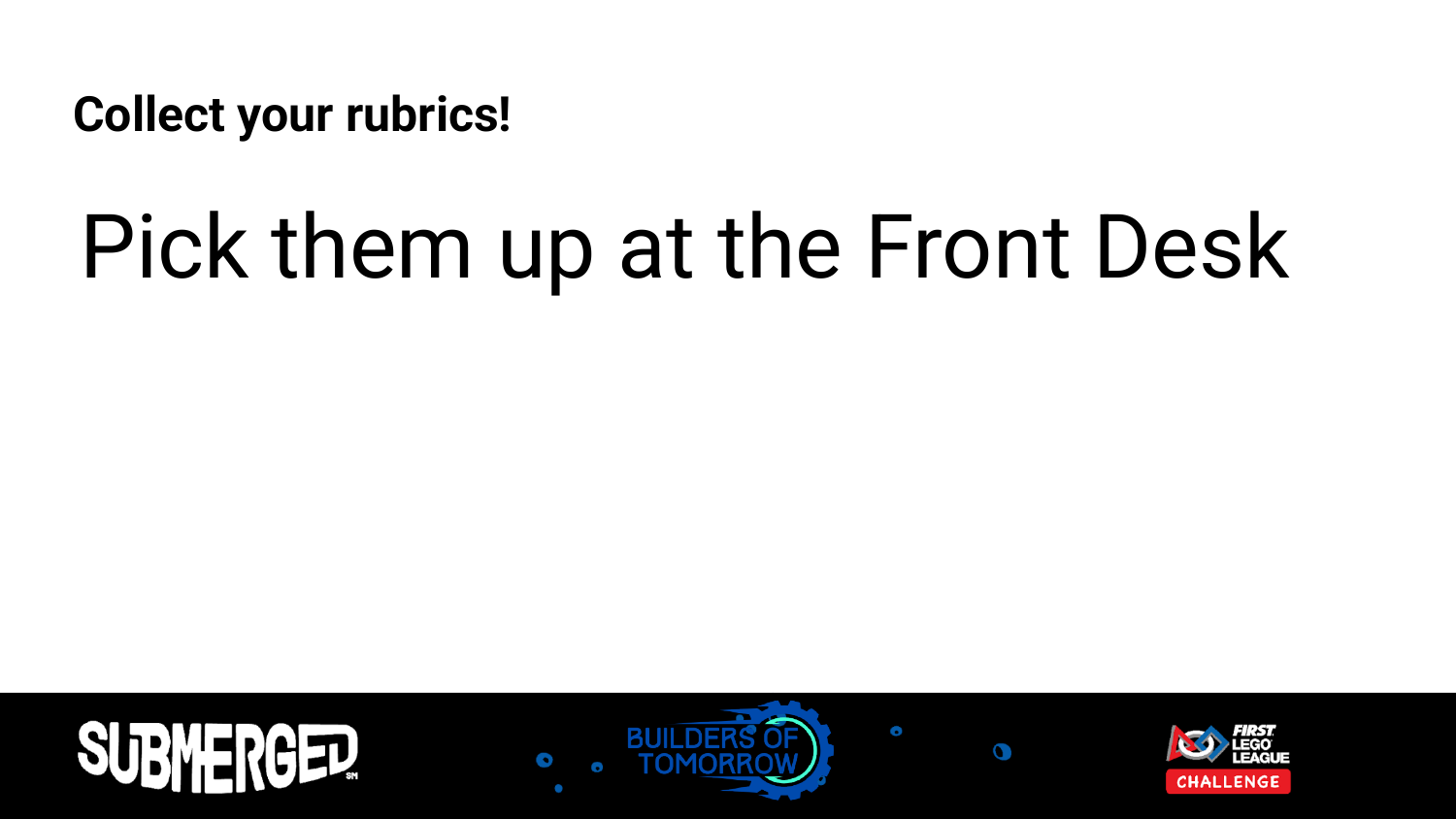

# Collect your rubrics!
Pick them up at the Front Desk